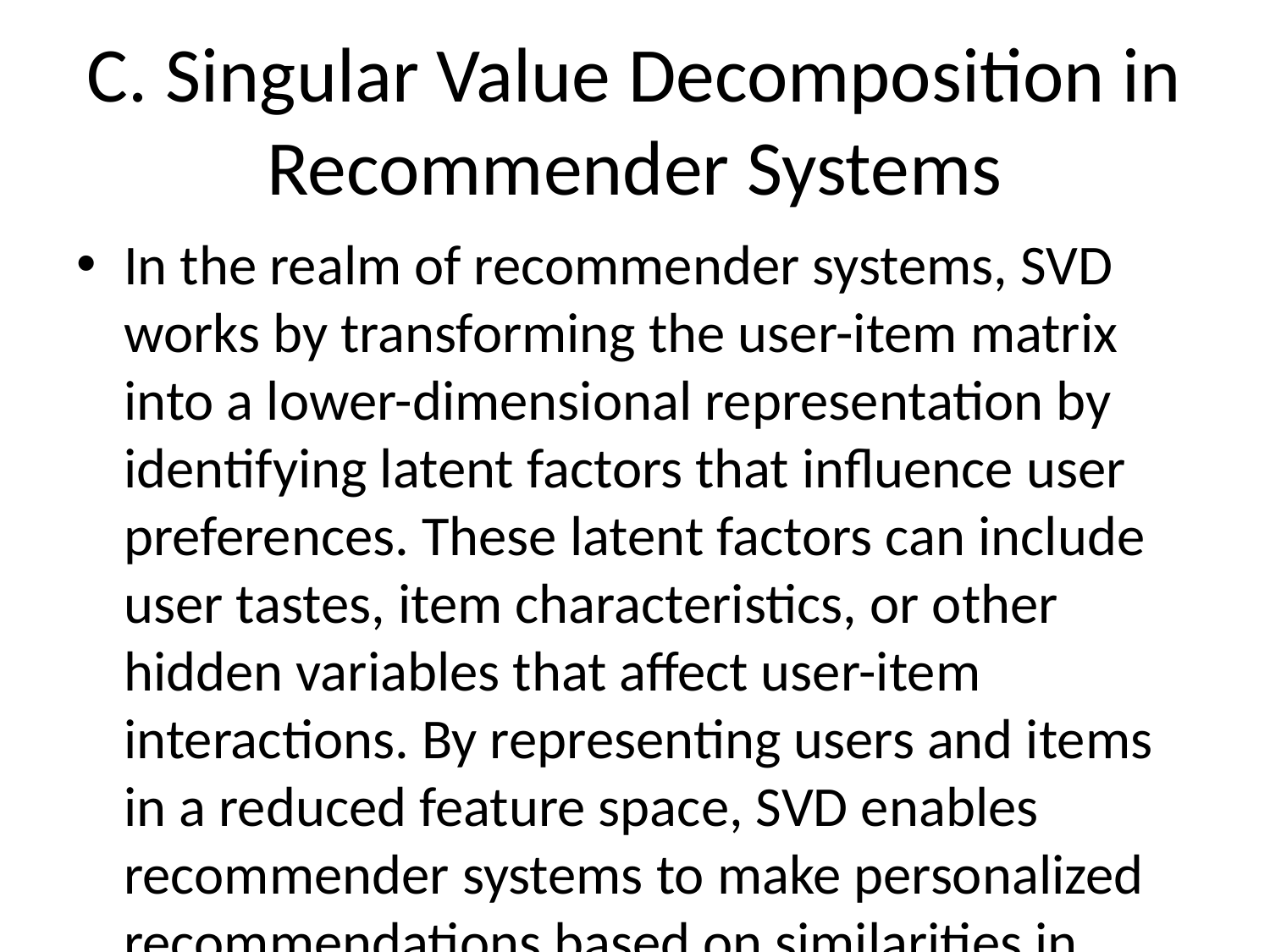

# C. Singular Value Decomposition in Recommender Systems
In the realm of recommender systems, SVD works by transforming the user-item matrix into a lower-dimensional representation by identifying latent factors that influence user preferences. These latent factors can include user tastes, item characteristics, or other hidden variables that affect user-item interactions. By representing users and items in a reduced feature space, SVD enables recommender systems to make personalized recommendations based on similarities in these latent factors.